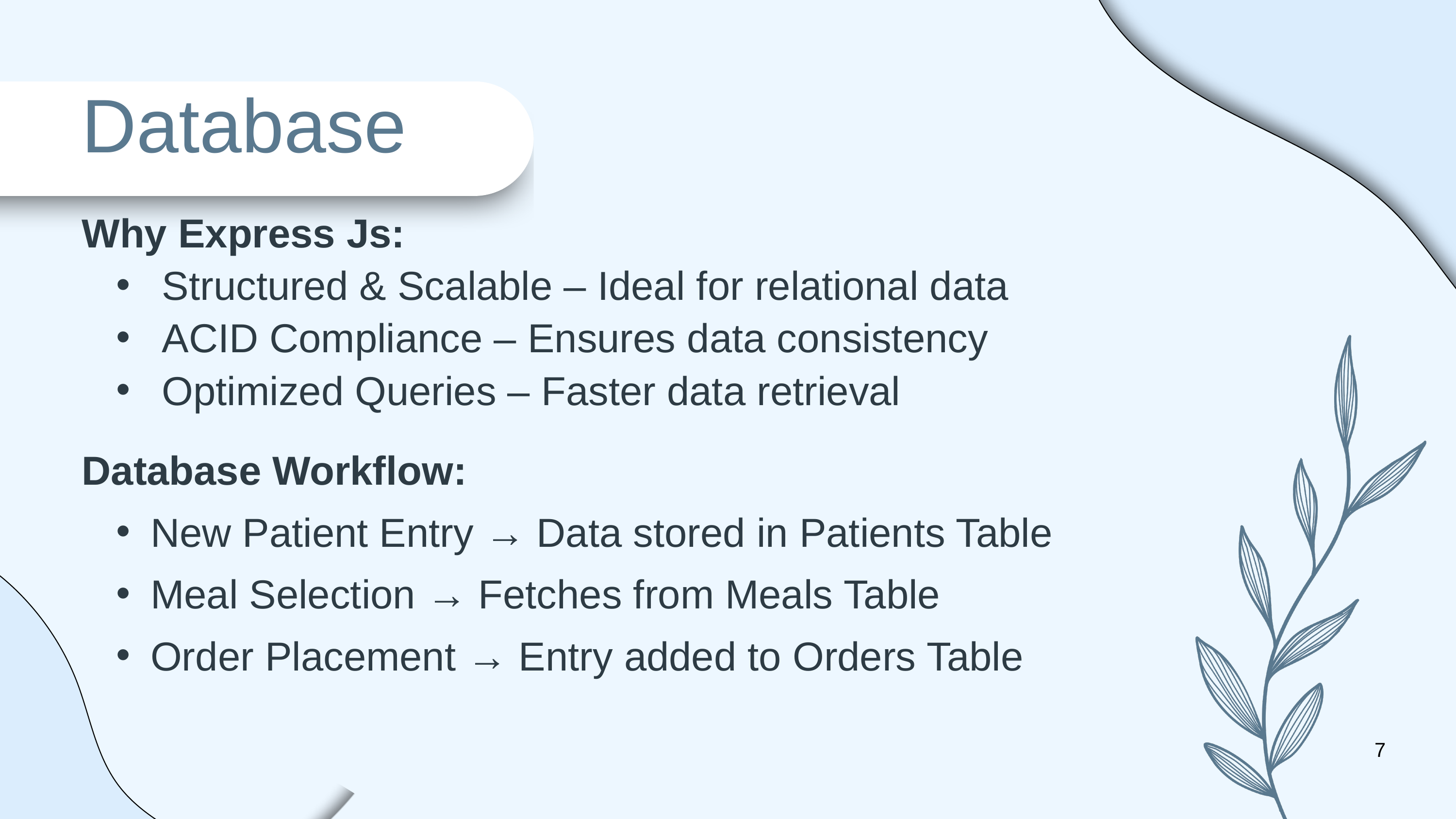

Database
Why Express Js:
 Structured & Scalable – Ideal for relational data
 ACID Compliance – Ensures data consistency
 Optimized Queries – Faster data retrieval

Database Workflow:
New Patient Entry → Data stored in Patients Table
Meal Selection → Fetches from Meals Table
Order Placement → Entry added to Orders Table

7